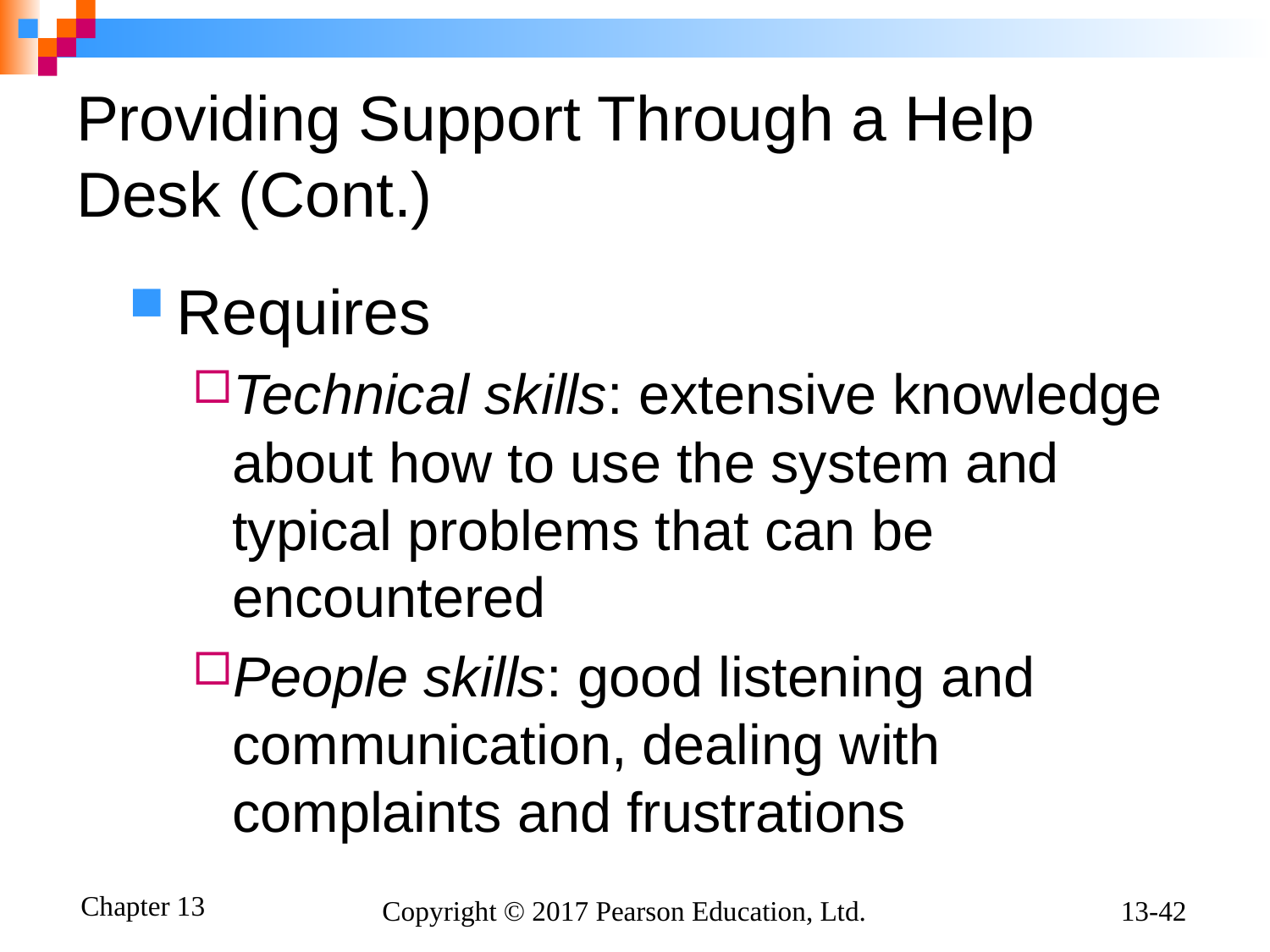

# Providing Support Through a Help Desk (Cont.)
Requires
Technical skills: extensive knowledge about how to use the system and typical problems that can be encountered
People skills: good listening and communication, dealing with complaints and frustrations